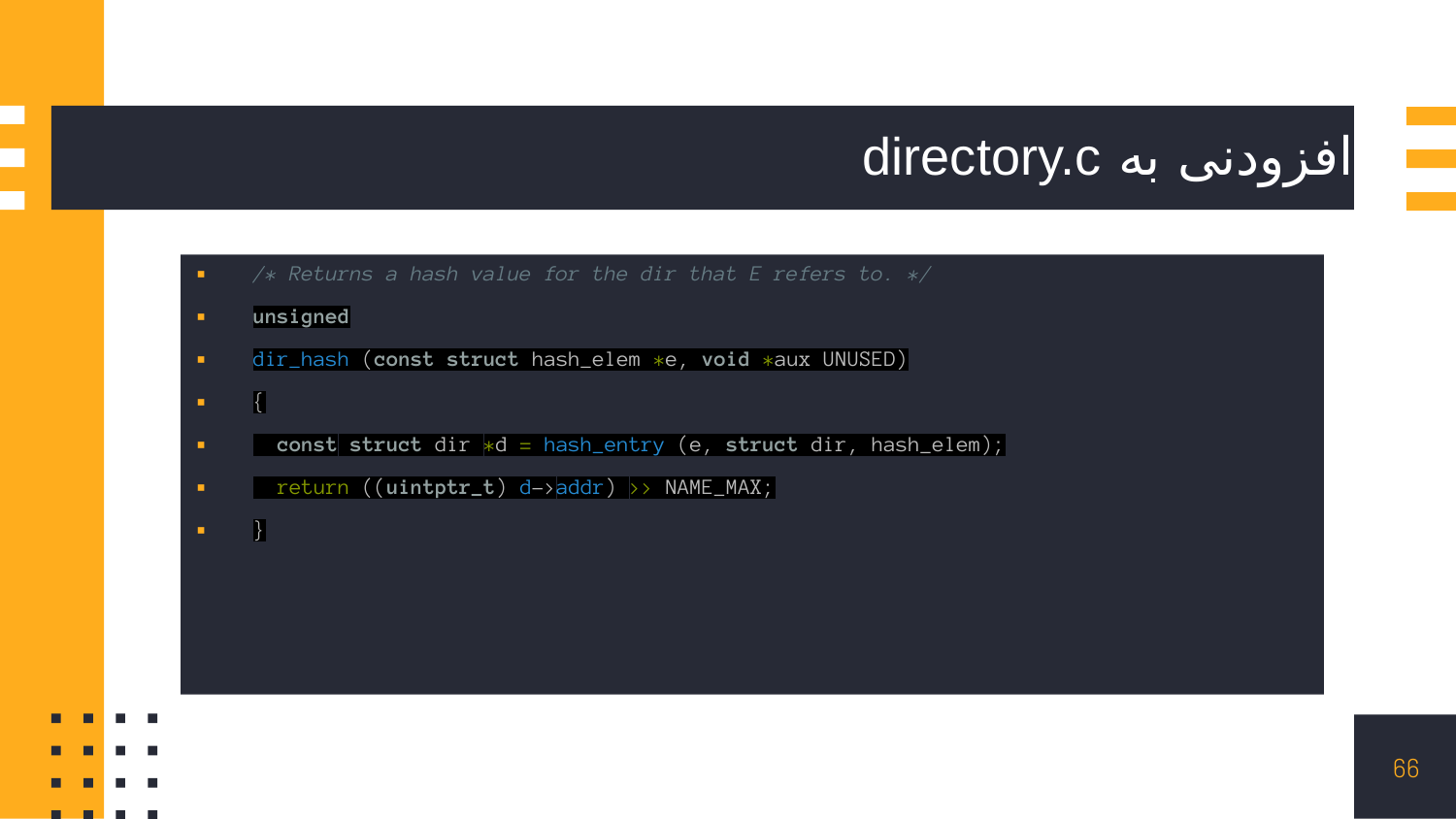

# افزودنی به directory.c
/* Returns a hash value for the dir that E refers to. */
unsigned
dir_hash (const struct hash_elem *e, void *aux UNUSED)
{
  const struct dir *d = hash_entry (e, struct dir, hash_elem);
  return ((uintptr_t) d->addr) >> NAME_MAX;
}

66